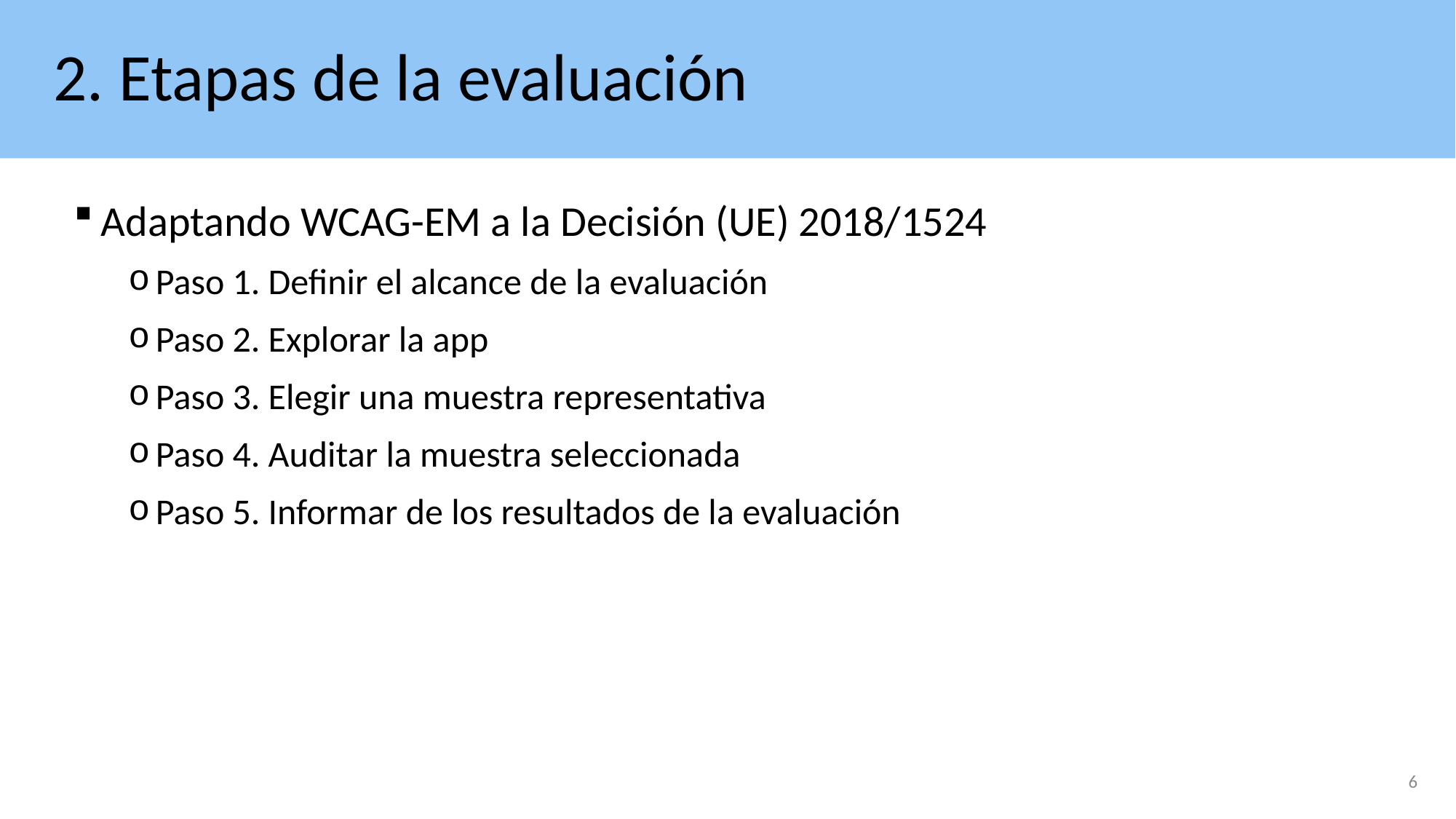

# 2. Etapas de la evaluación
Adaptando WCAG-EM a la Decisión (UE) 2018/1524
Paso 1. Definir el alcance de la evaluación
Paso 2. Explorar la app
Paso 3. Elegir una muestra representativa
Paso 4. Auditar la muestra seleccionada
Paso 5. Informar de los resultados de la evaluación

6